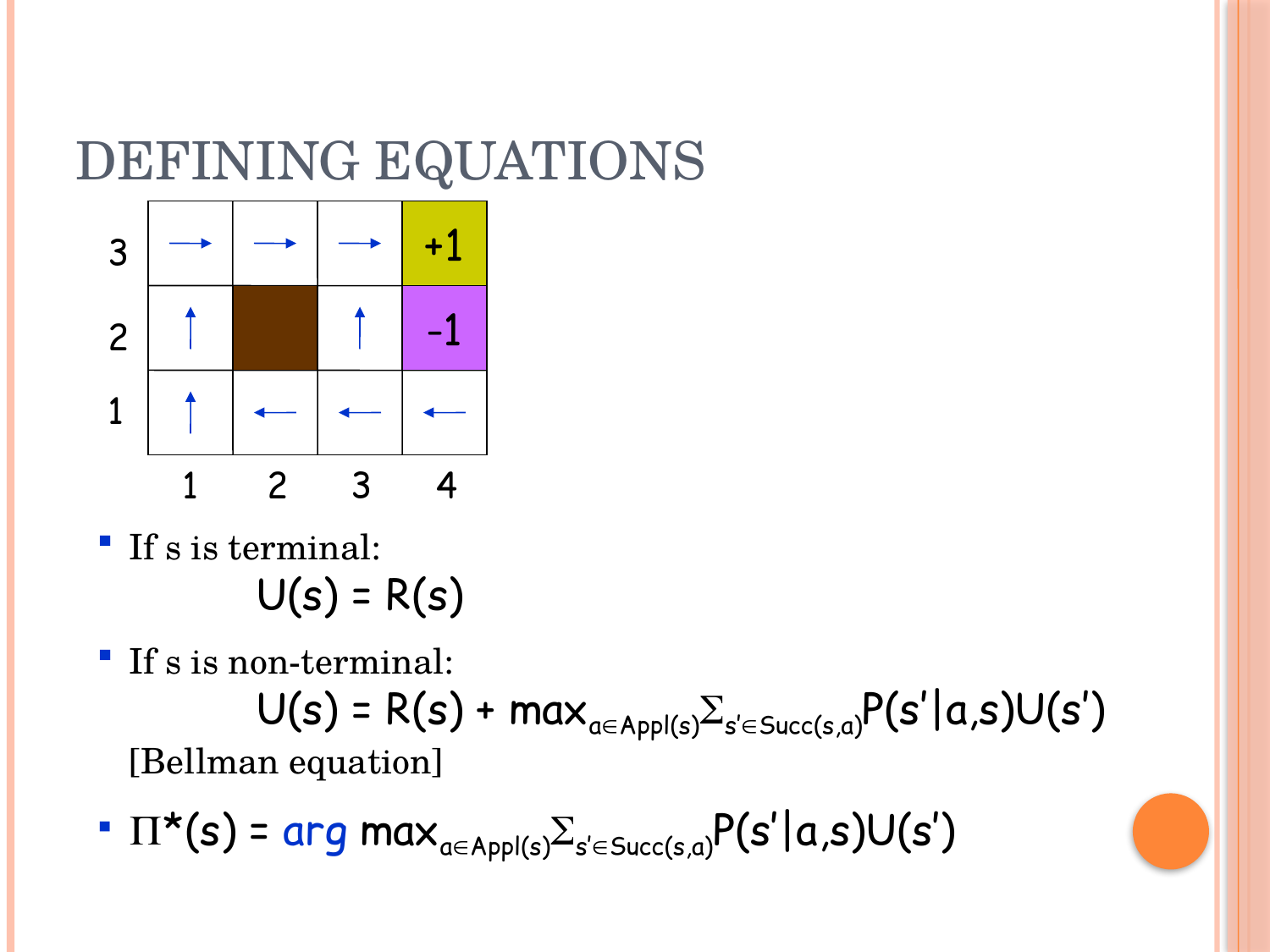

# Defining Equations

+1

3
2
1
1
2
3
4
-1

If s is terminal:
		U(s) = R(s)

If s is non-terminal:
		U(s) = R(s) + maxa∈Appl(s)Σs’∈Succ(s,a)P(s’|a,s)U(s’)
[Bellman equation]

Π*(s) = arg maxa∈Appl(s)Σs’∈Succ(s,a)P(s’|a,s)U(s’)